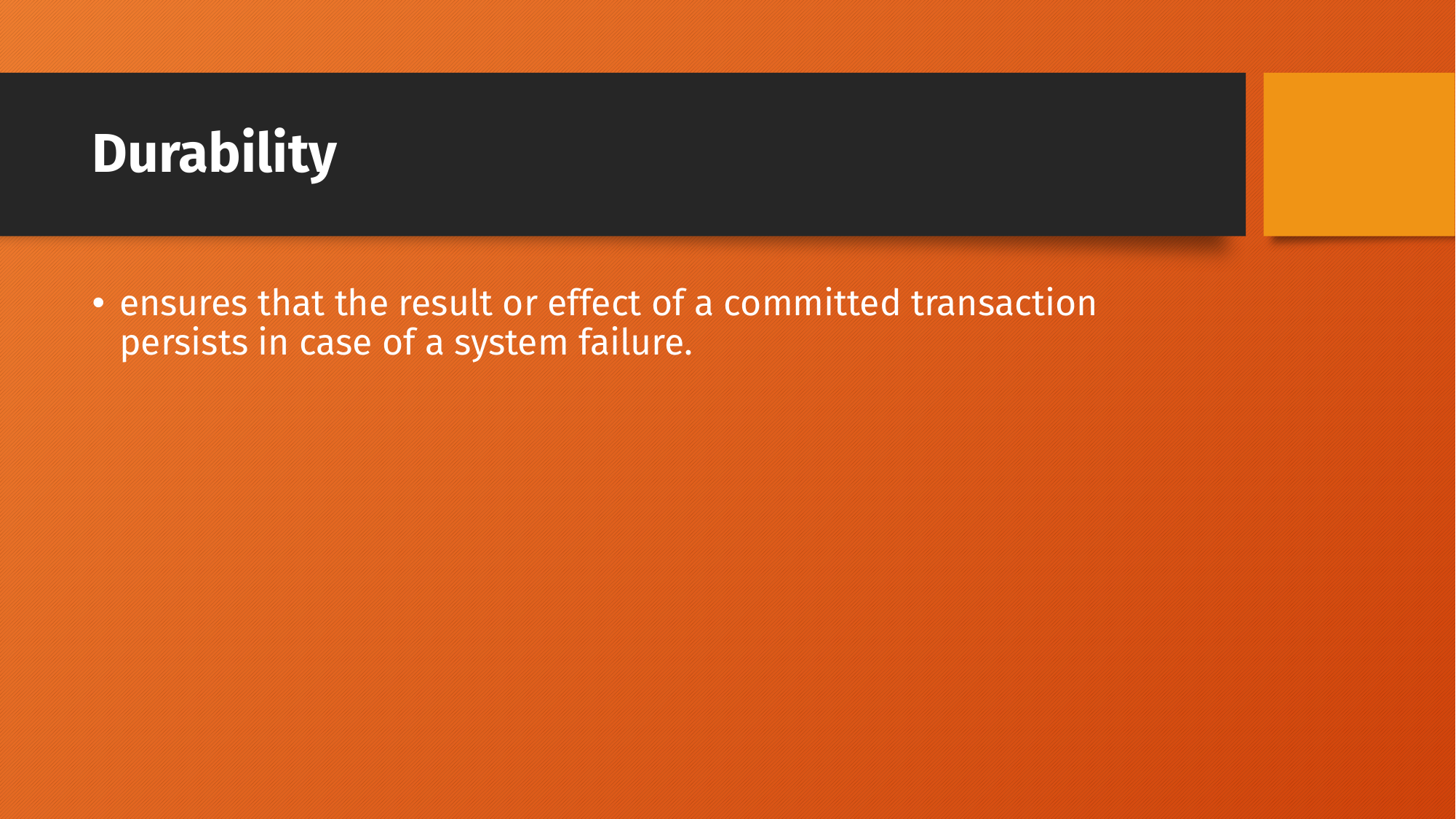

# Durability
ensures that the result or effect of a committed transaction persists in case of a system failure.